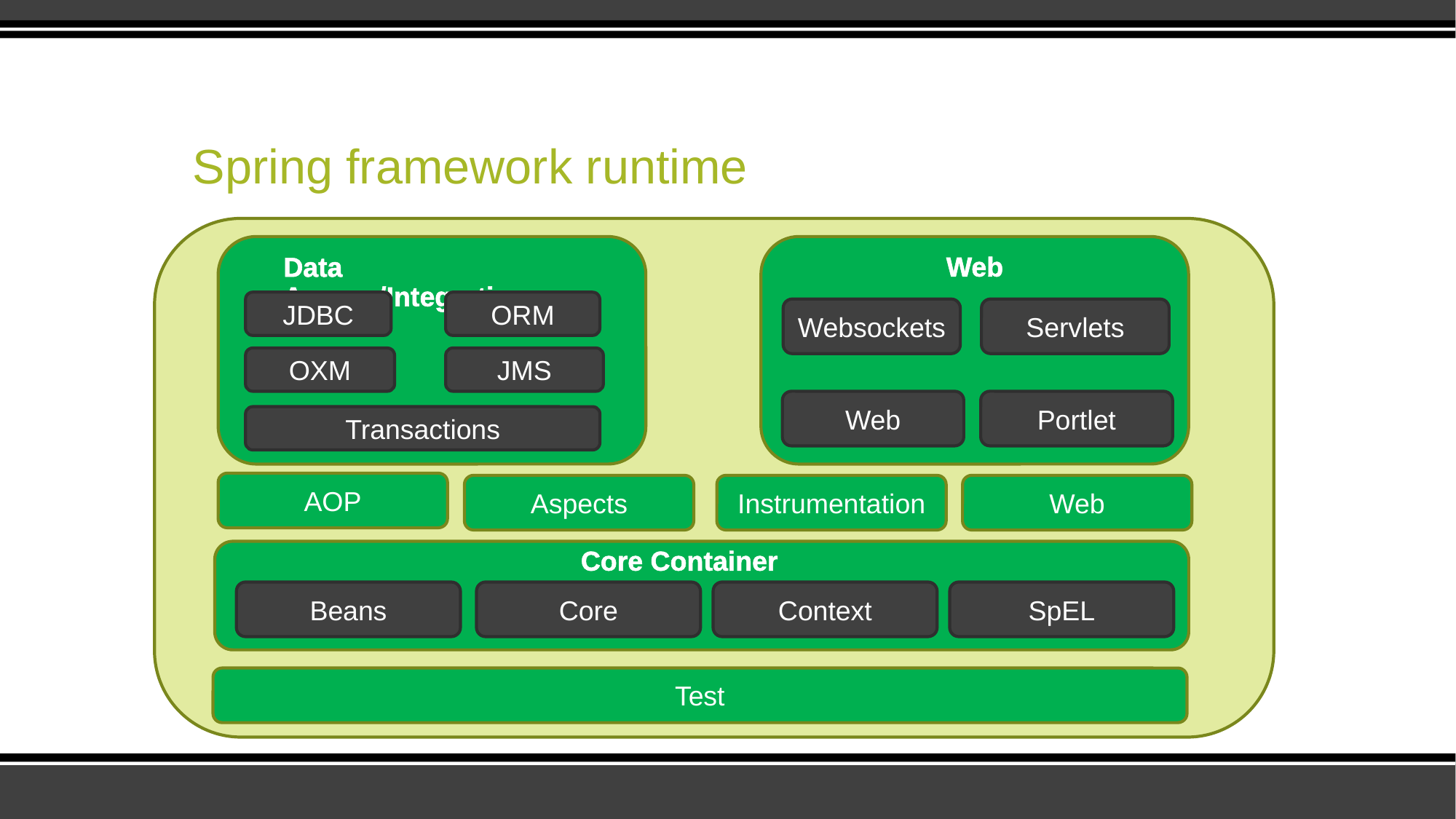

# Spring framework runtime

Data Access/Integration
JDBC
ORM
OXM
JMS
Transactions

Web
Websockets
Servlets
Web
Portlet
AOP
Aspects
Instrumentation
Web

Core Container
Beans
Core
Context
SpEL
Test